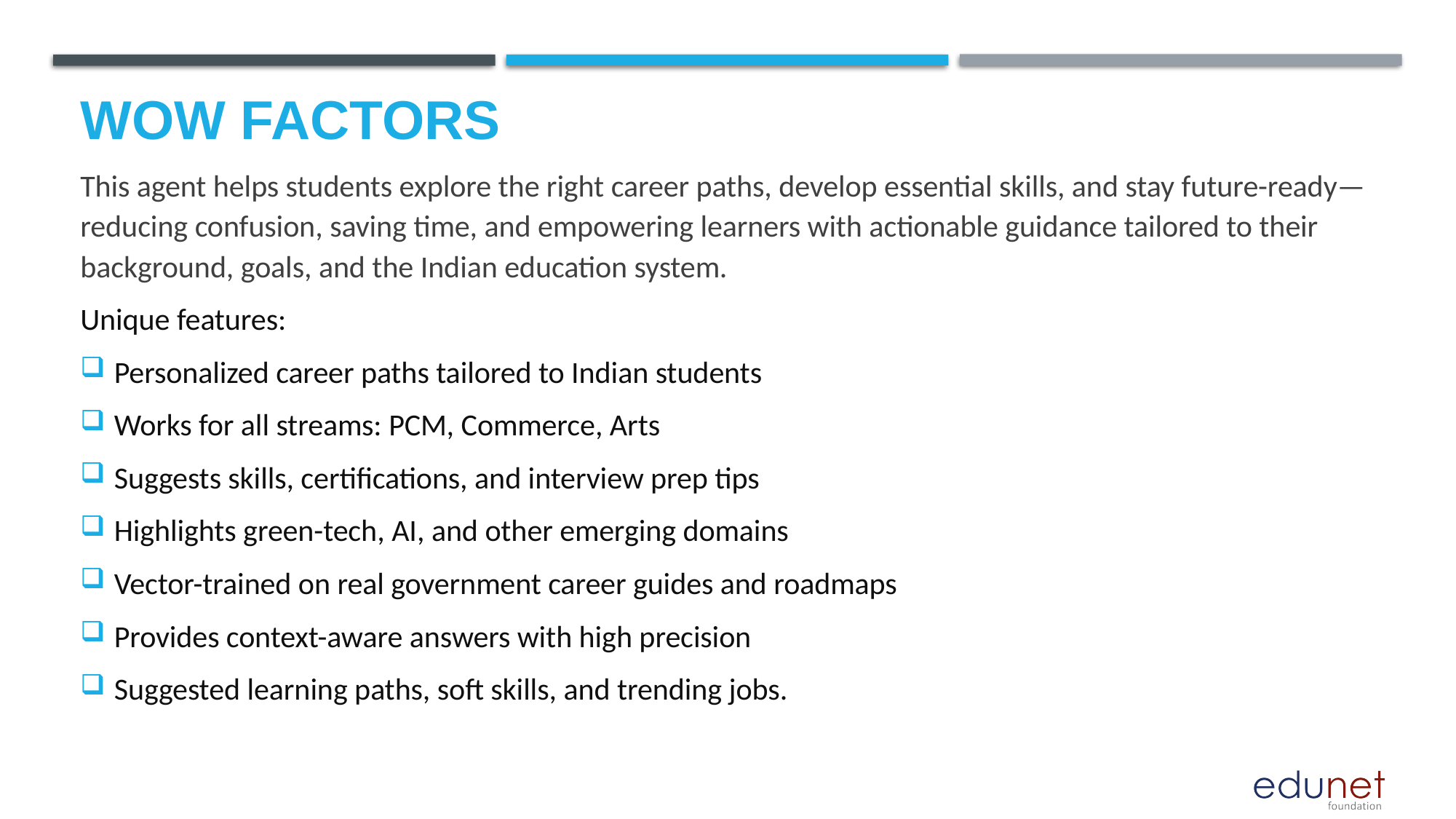

# Wow factors
This agent helps students explore the right career paths, develop essential skills, and stay future-ready—reducing confusion, saving time, and empowering learners with actionable guidance tailored to their background, goals, and the Indian education system.
Unique features:
Personalized career paths tailored to Indian students
Works for all streams: PCM, Commerce, Arts
Suggests skills, certifications, and interview prep tips
Highlights green-tech, AI, and other emerging domains
Vector-trained on real government career guides and roadmaps
Provides context-aware answers with high precision
Suggested learning paths, soft skills, and trending jobs.